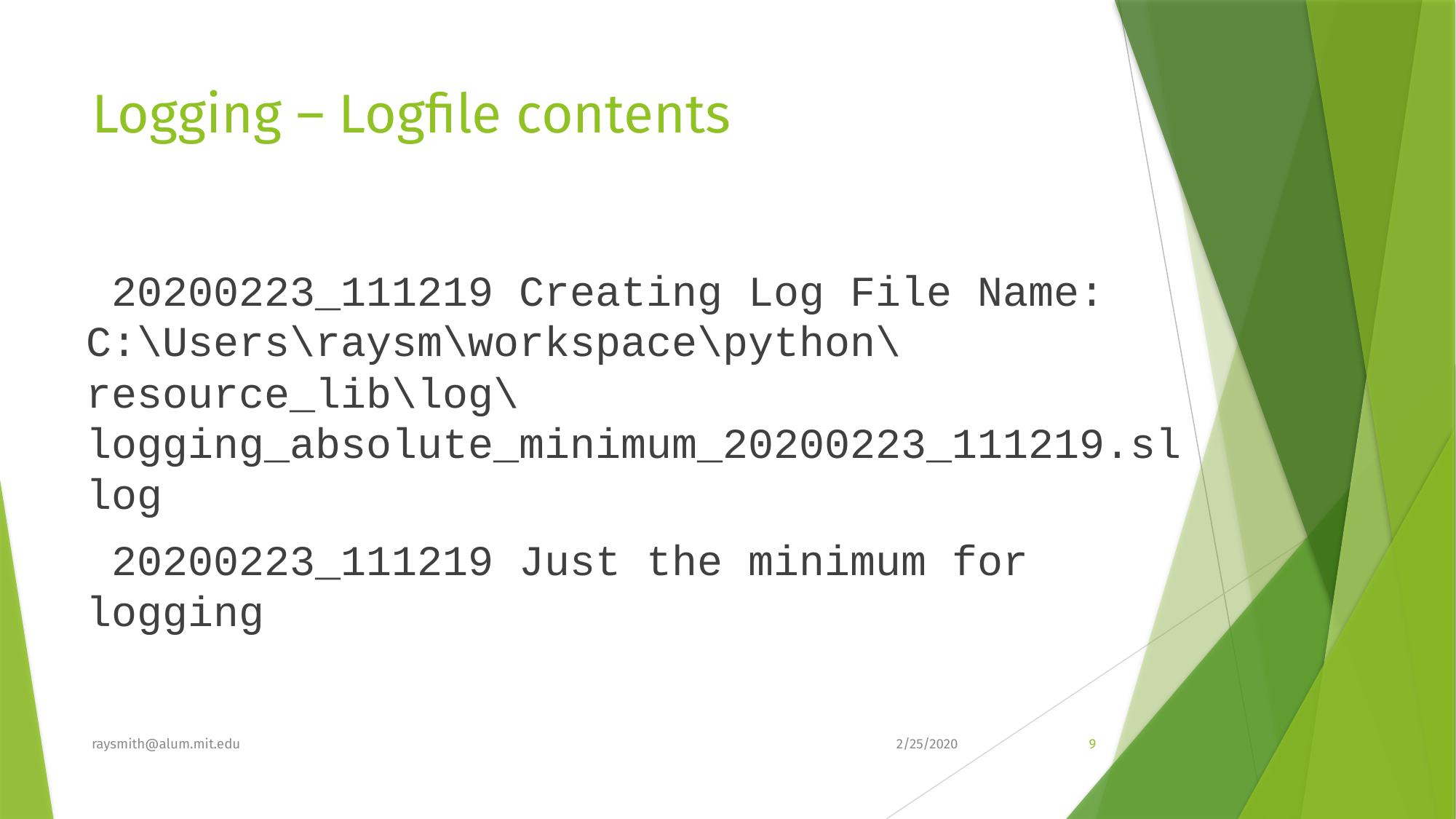

# Logging – Logfile contents
 20200223_111219 Creating Log File Name: C:\Users\raysm\workspace\python\resource_lib\log\logging_absolute_minimum_20200223_111219.sllog
 20200223_111219 Just the minimum for logging

raysmith@alum.mit.edu
2/25/2020
9